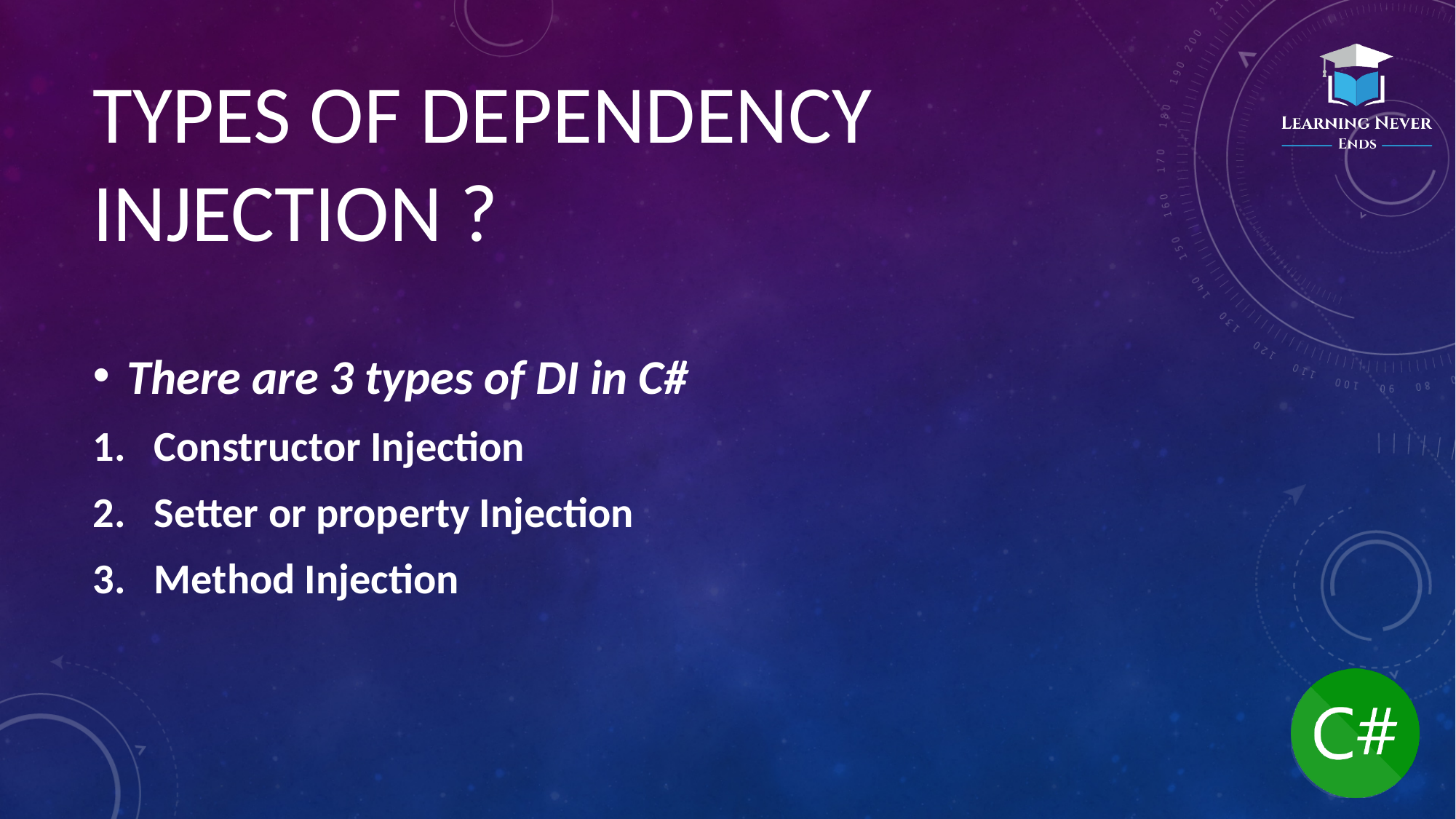

# Types of dependency injection ?
There are 3 types of DI in C#
Constructor Injection
Setter or property Injection
Method Injection